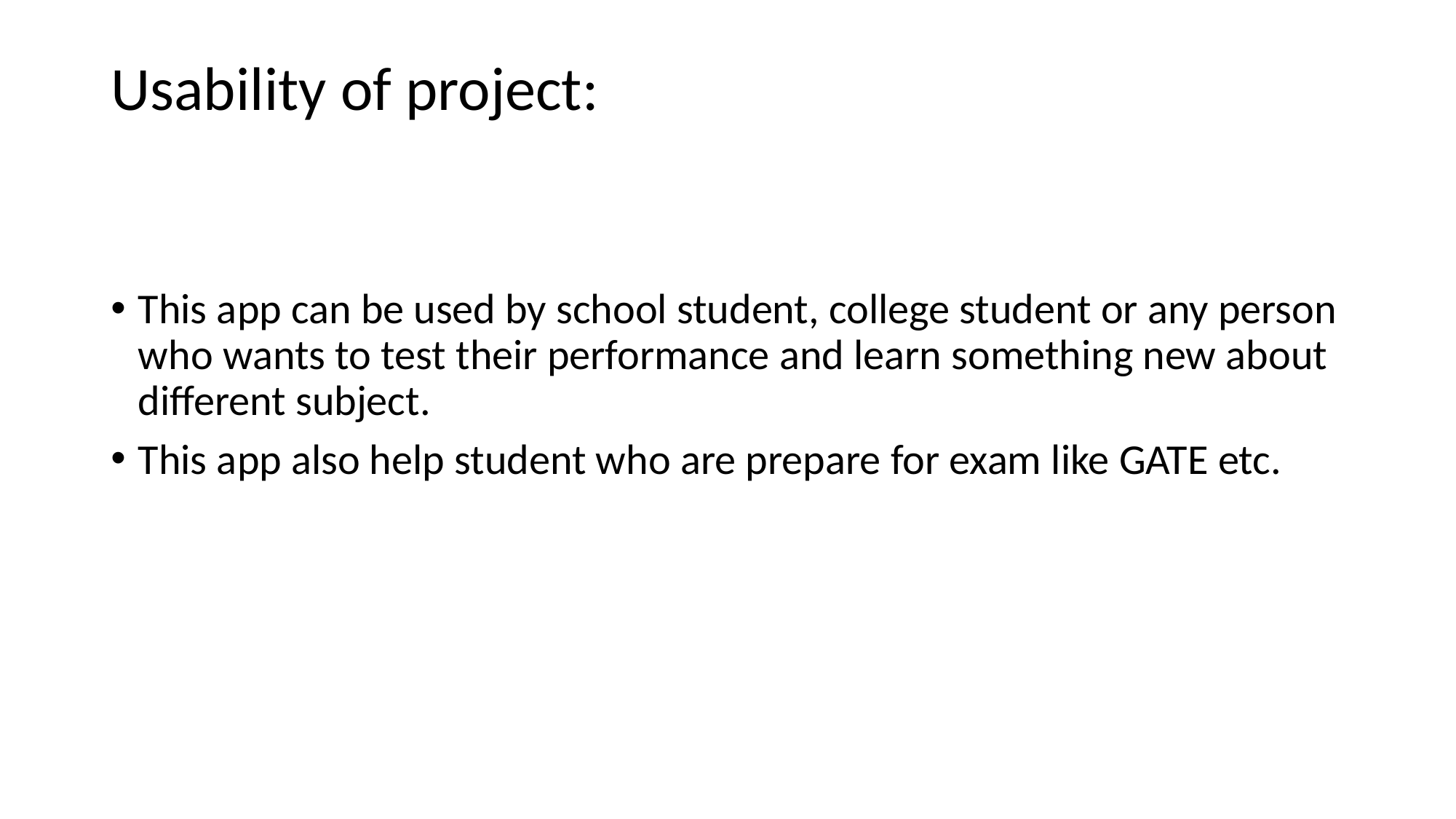

# Usability of project:

This app can be used by school student, college student or any person who wants to test their performance and learn something new about different subject.
This app also help student who are prepare for exam like GATE etc.